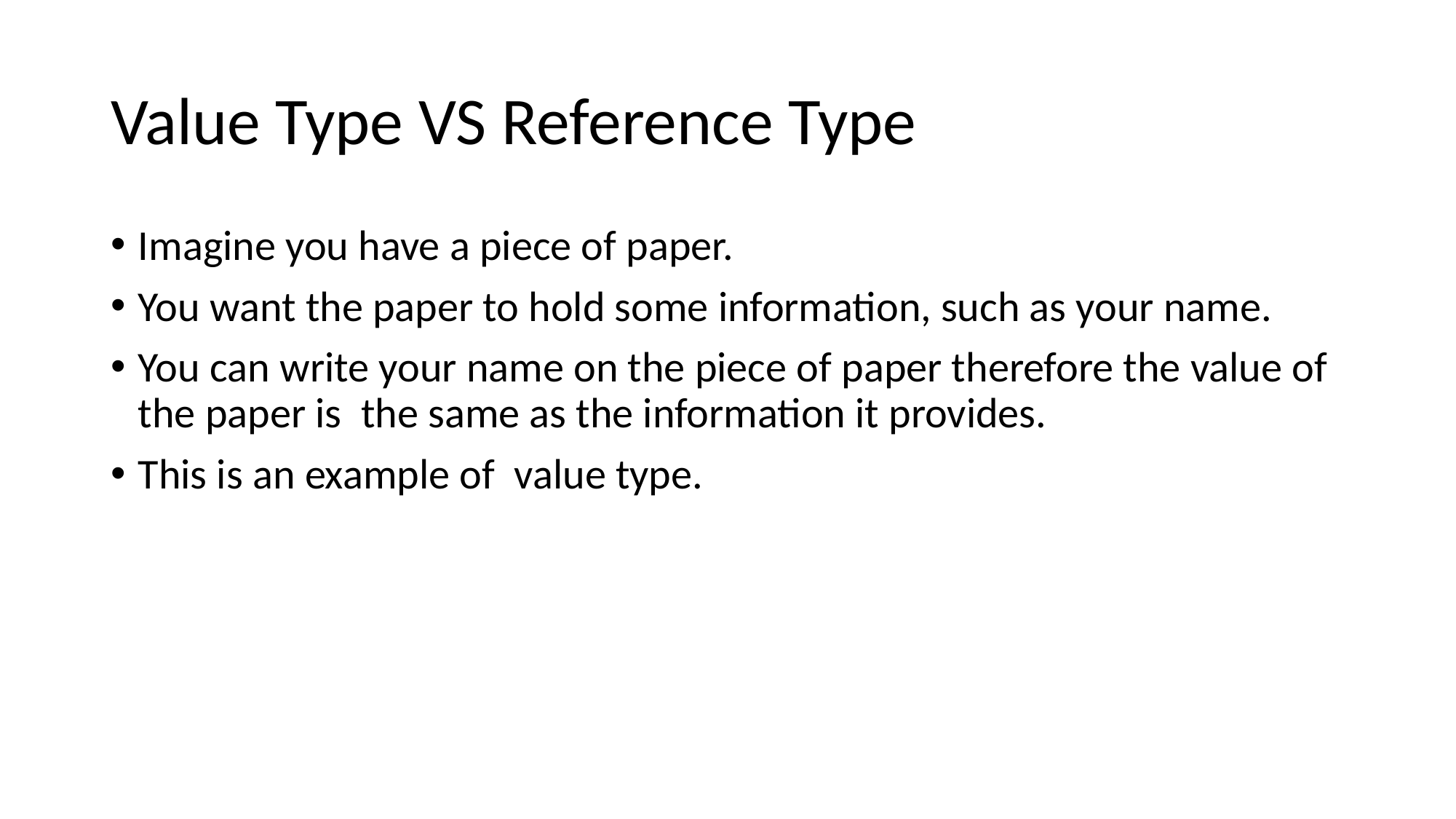

# Value Type VS Reference Type
Imagine you have a piece of paper.
You want the paper to hold some information, such as your name.
You can write your name on the piece of paper therefore the value of the paper is  the same as the information it provides.
This is an example of  value type.